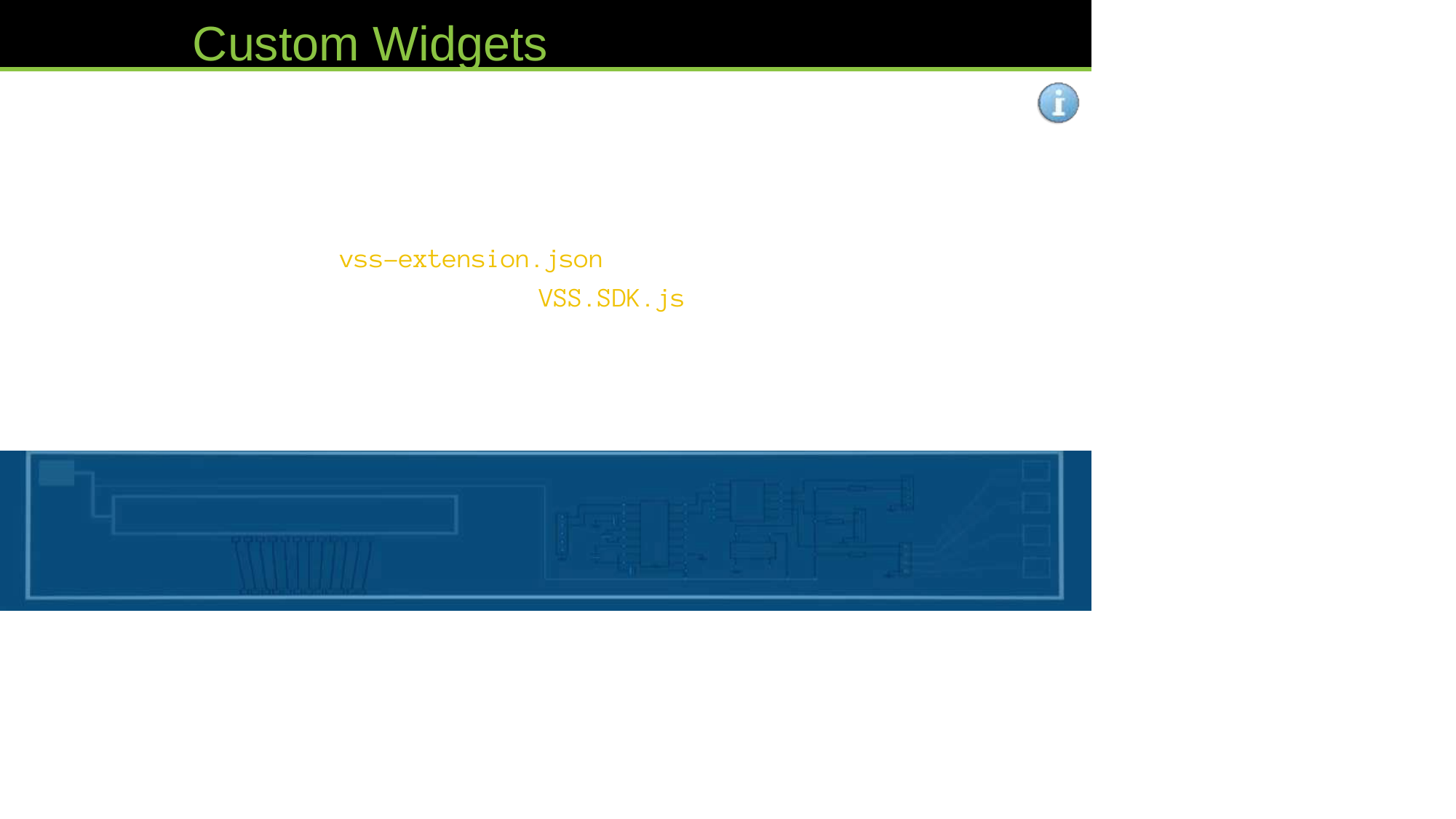

Custom Widgets

Widgets are displayed on dashboards in VSTS/TFS
Very similar to custom Hubs
Requires an HTML page
Require a vss-extension.json manifest file
Requires a reference to the VSS.SDK.js library
Uses JavaScript and TypeScript (optional)